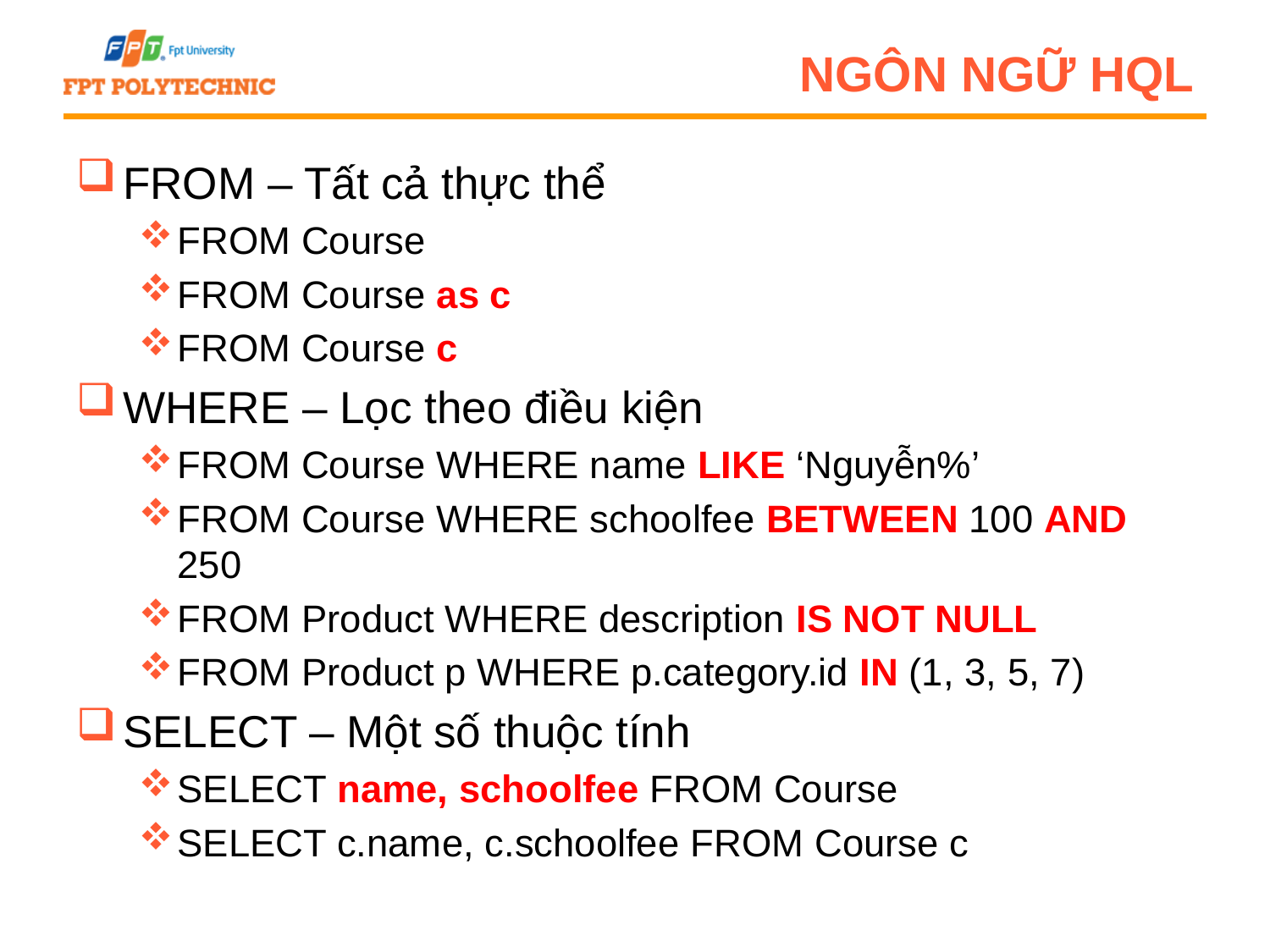

# Ngôn ngữ HQL
FROM – Tất cả thực thể
FROM Course
FROM Course as c
FROM Course c
WHERE – Lọc theo điều kiện
FROM Course WHERE name LIKE ‘Nguyễn%’
FROM Course WHERE schoolfee BETWEEN 100 AND 250
FROM Product WHERE description IS NOT NULL
FROM Product p WHERE p.category.id IN (1, 3, 5, 7)
SELECT – Một số thuộc tính
SELECT name, schoolfee FROM Course
SELECT c.name, c.schoolfee FROM Course c